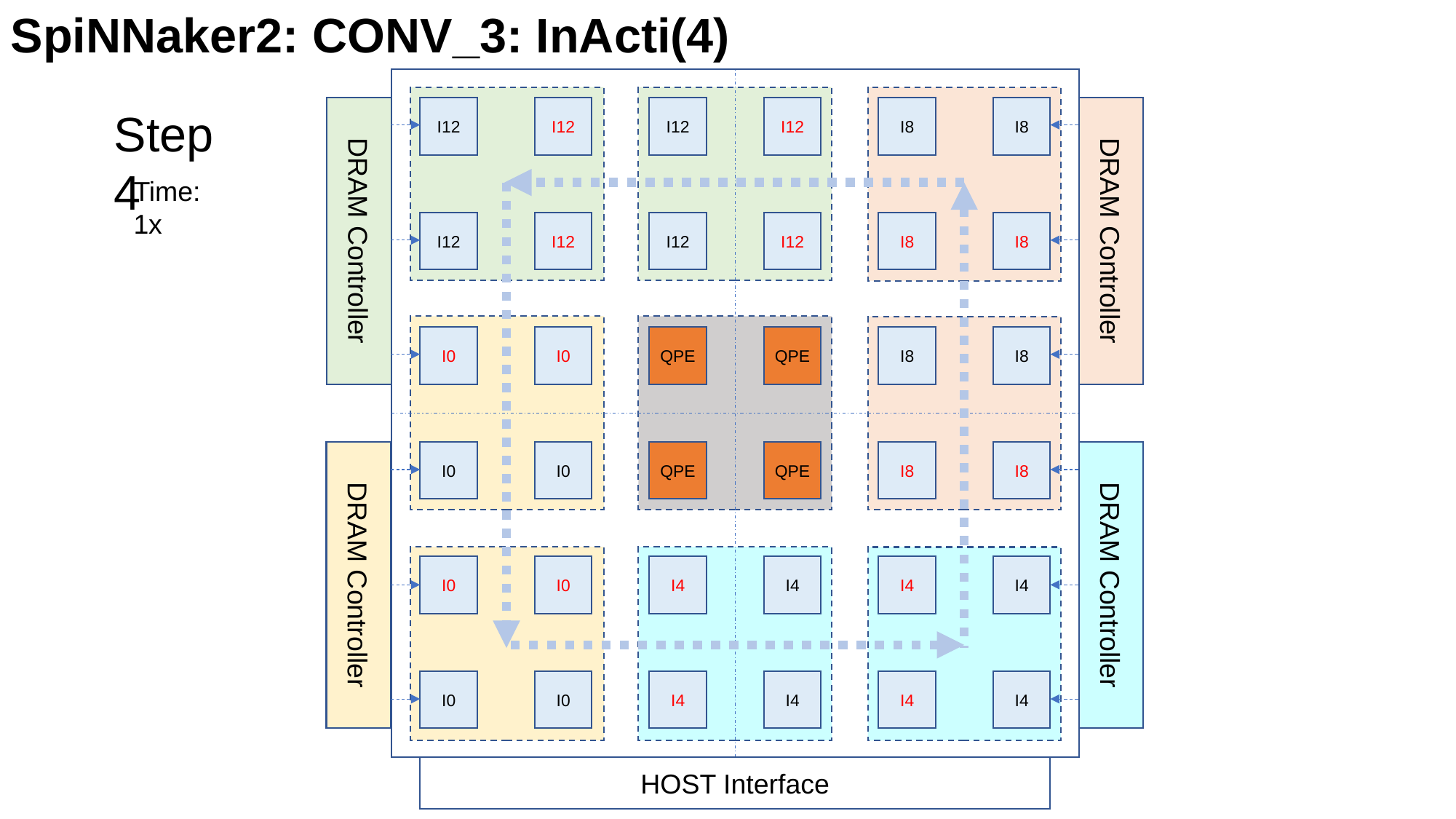

SpiNNaker2: CONV_3: InActi(4)

Step 4
I12
I12
I12
I12
I8
I8
DRAM Controller
DRAM Controller
Time: 1x
I12
I12
I12
I12
I8
I8

I0
I0
QPE
QPE
I8
I8
DRAM Controller
I0
I0
QPE
QPE
I8
I8
DRAM Controller

I0
I0
I4
I4
I4
I4
I0
I0
I4
I4
I4
I4
HOST Interface